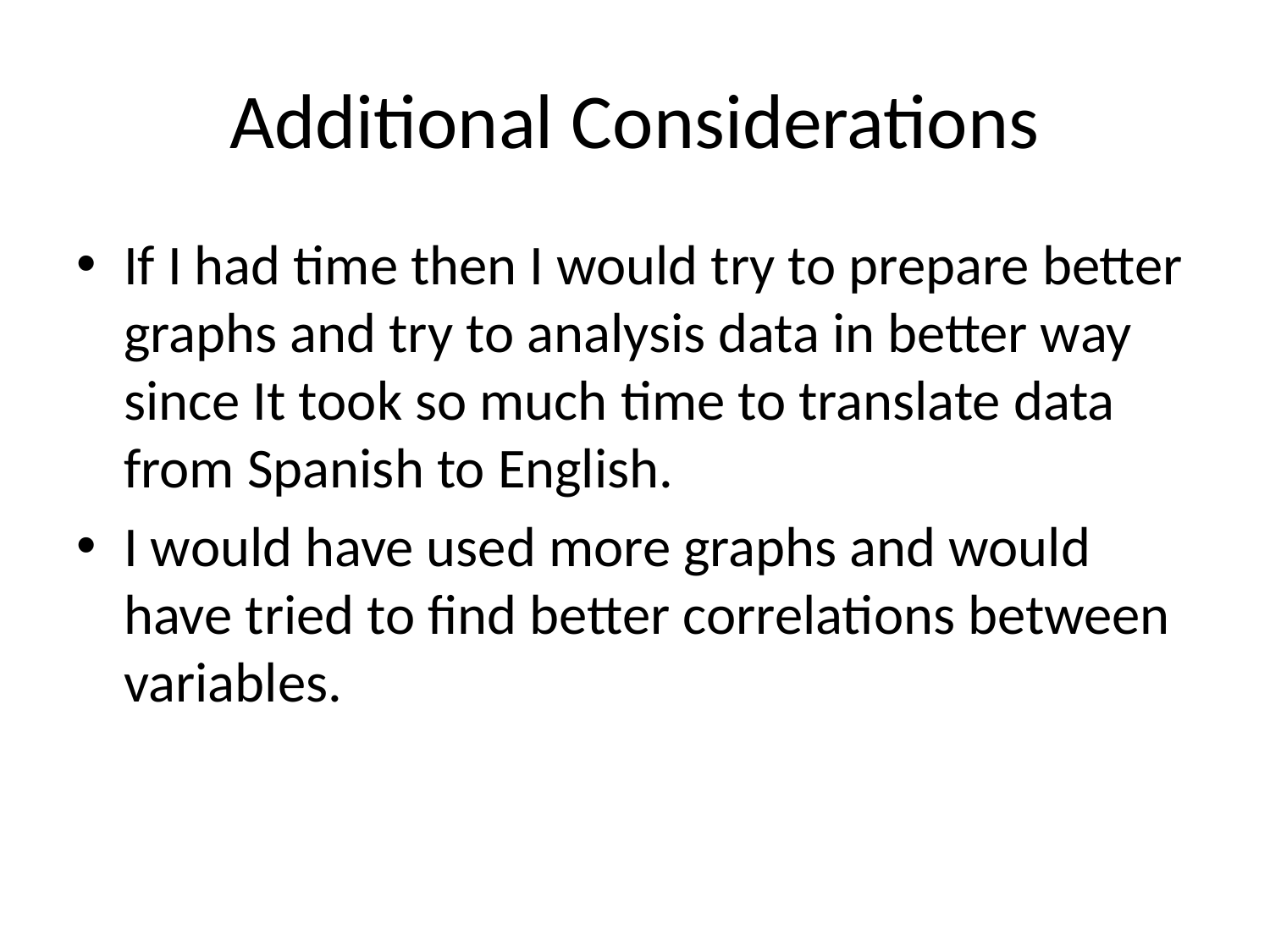

# Additional Considerations
If I had time then I would try to prepare better graphs and try to analysis data in better way since It took so much time to translate data from Spanish to English.
I would have used more graphs and would have tried to find better correlations between variables.